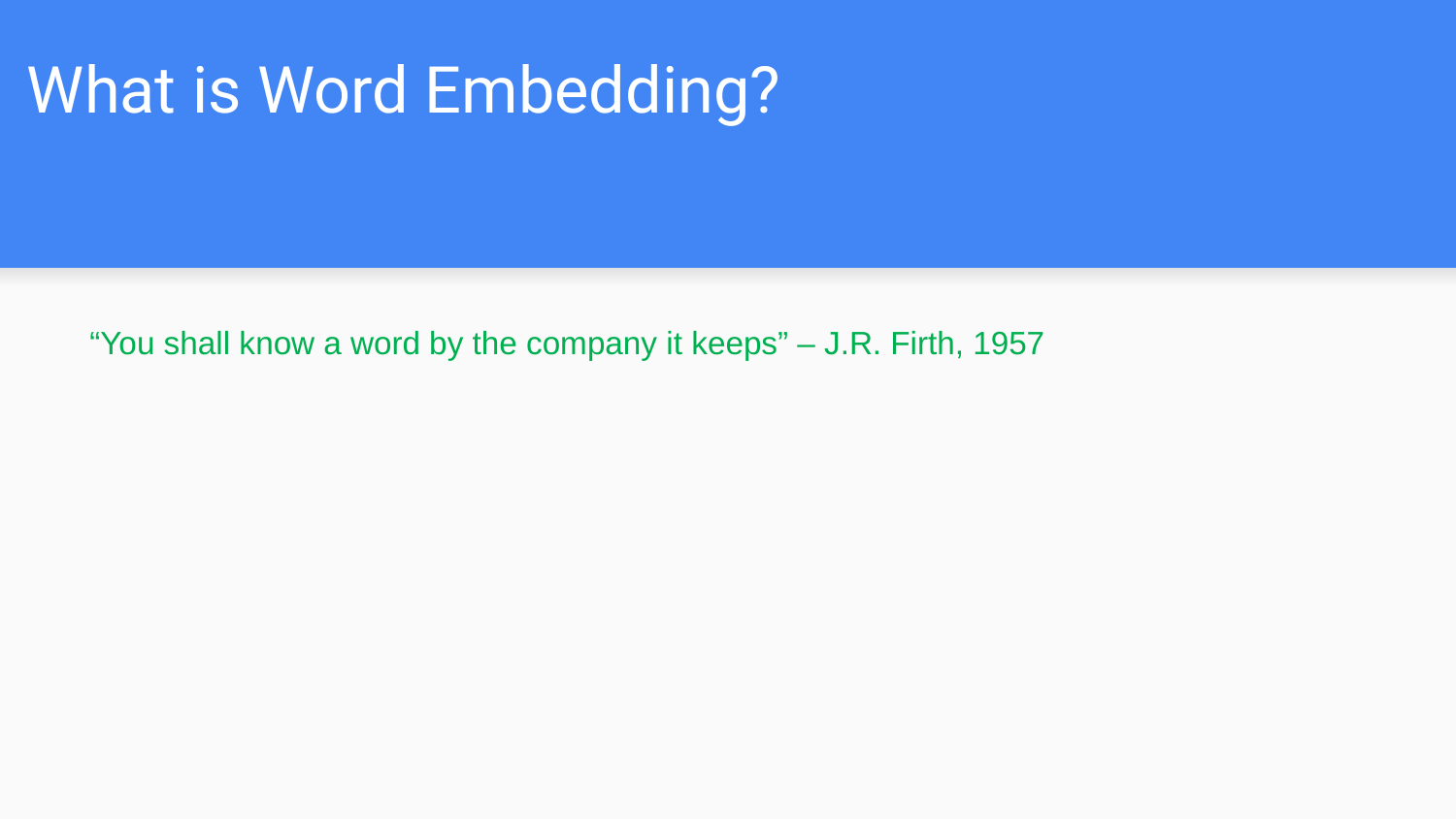

# What is Word Embedding?
“You shall know a word by the company it keeps” – J.R. Firth, 1957